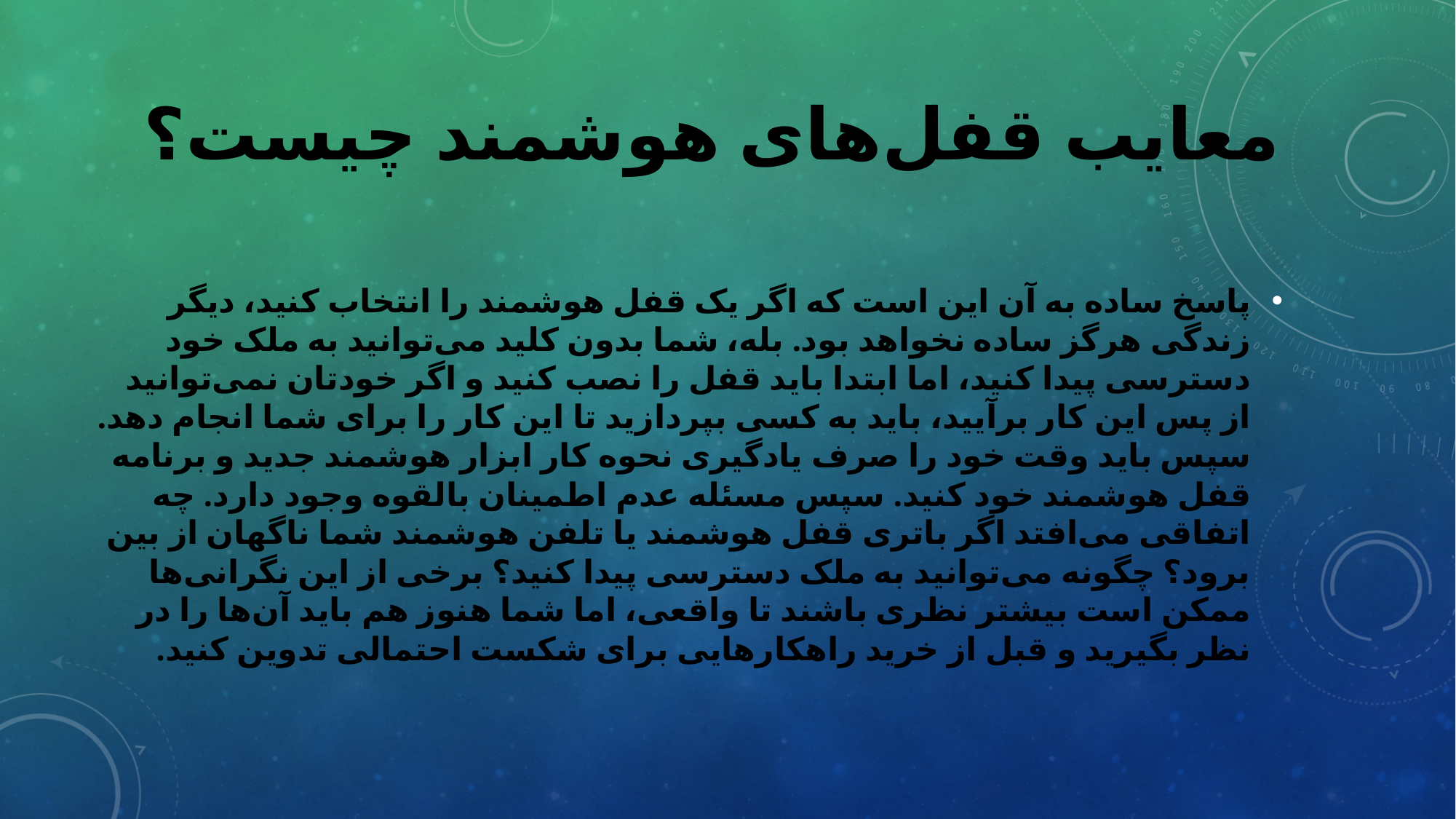

# معایب قفل‌های هوشمند چیست؟
پاسخ ساده به آن این است که اگر یک قفل هوشمند را انتخاب کنید، دیگر زندگی هرگز ساده نخواهد بود. بله، شما بدون کلید می‌توانید به ملک خود دسترسی پیدا کنید، اما ابتدا باید قفل را نصب کنید و اگر خودتان نمی‌توانید از پس این کار برآیید، باید به کسی بپردازید تا این کار را برای شما انجام دهد. سپس باید وقت خود را صرف یادگیری نحوه کار ابزار هوشمند جدید و برنامه قفل هوشمند خود کنید. سپس مسئله عدم اطمینان بالقوه وجود دارد. چه اتفاقی می‌افتد اگر باتری قفل هوشمند یا تلفن هوشمند شما ناگهان از بین برود؟ چگونه می‌توانید به ملک دسترسی پیدا کنید؟ برخی از این نگرانی‌ها ممکن است بیشتر نظری باشند تا واقعی، اما شما هنوز هم باید آن‌ها را در نظر بگیرید و قبل از خرید راهکارهایی برای شکست احتمالی تدوین کنید.